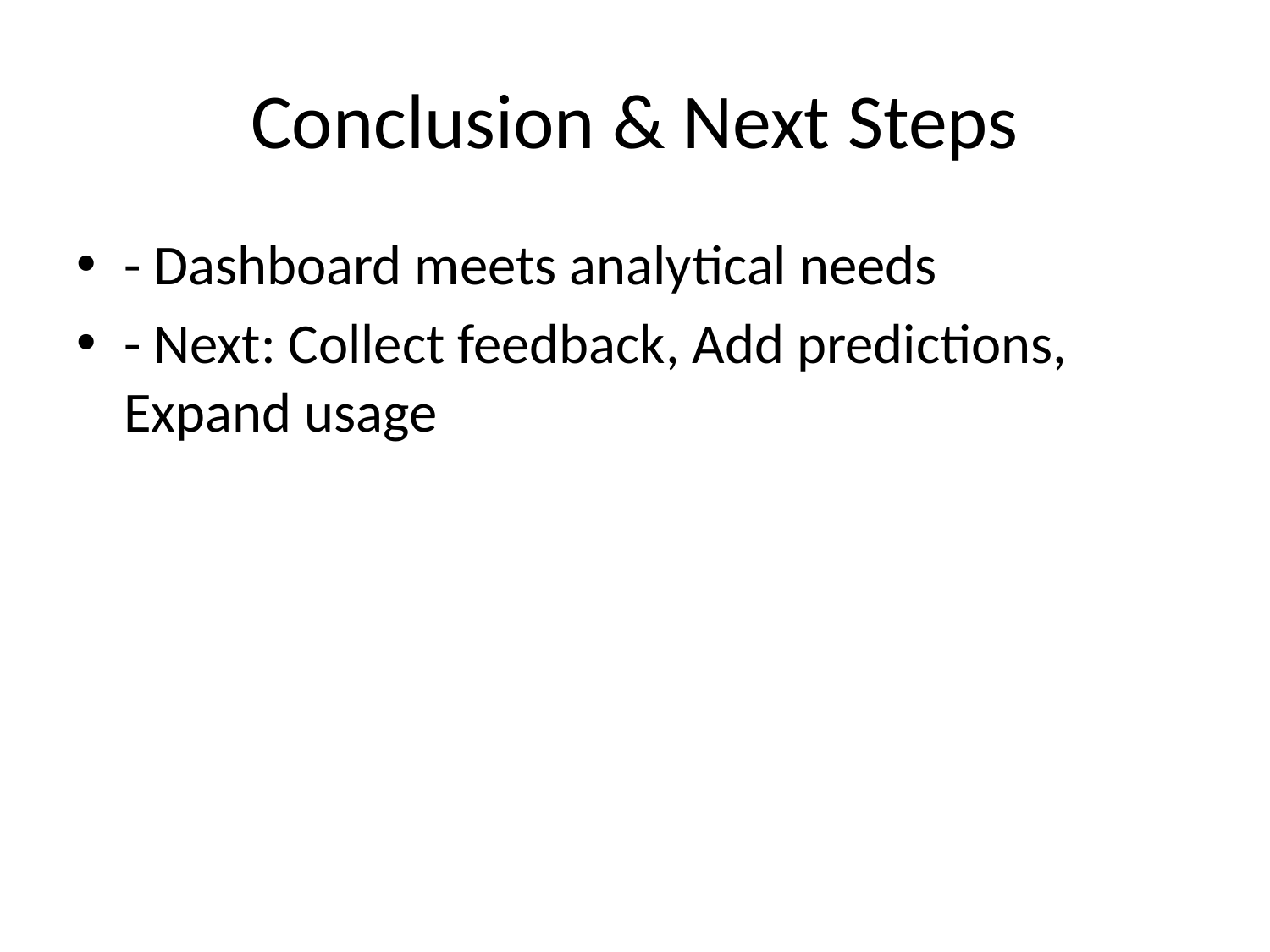

# Conclusion & Next Steps
- Dashboard meets analytical needs
- Next: Collect feedback, Add predictions, Expand usage